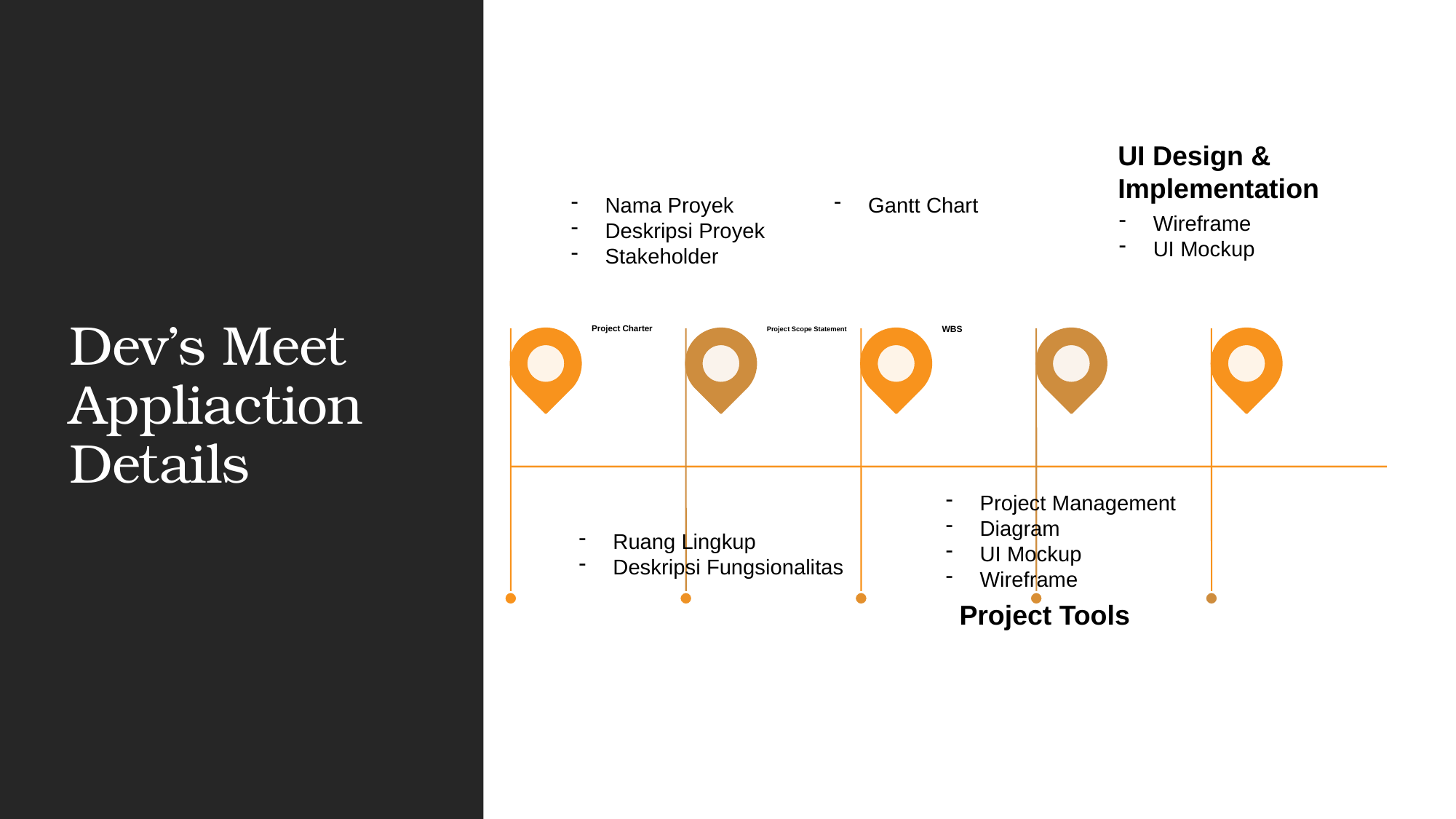

# Dev’s Meet Appliaction Details
Project Charter
Project Scope Statement
WBS
UI Design & Implementation
Nama Proyek
Deskripsi Proyek
Stakeholder
Gantt Chart
Wireframe
UI Mockup
Project Management
Diagram
UI Mockup
Wireframe

Ruang Lingkup
Deskripsi Fungsionalitas
Project Tools